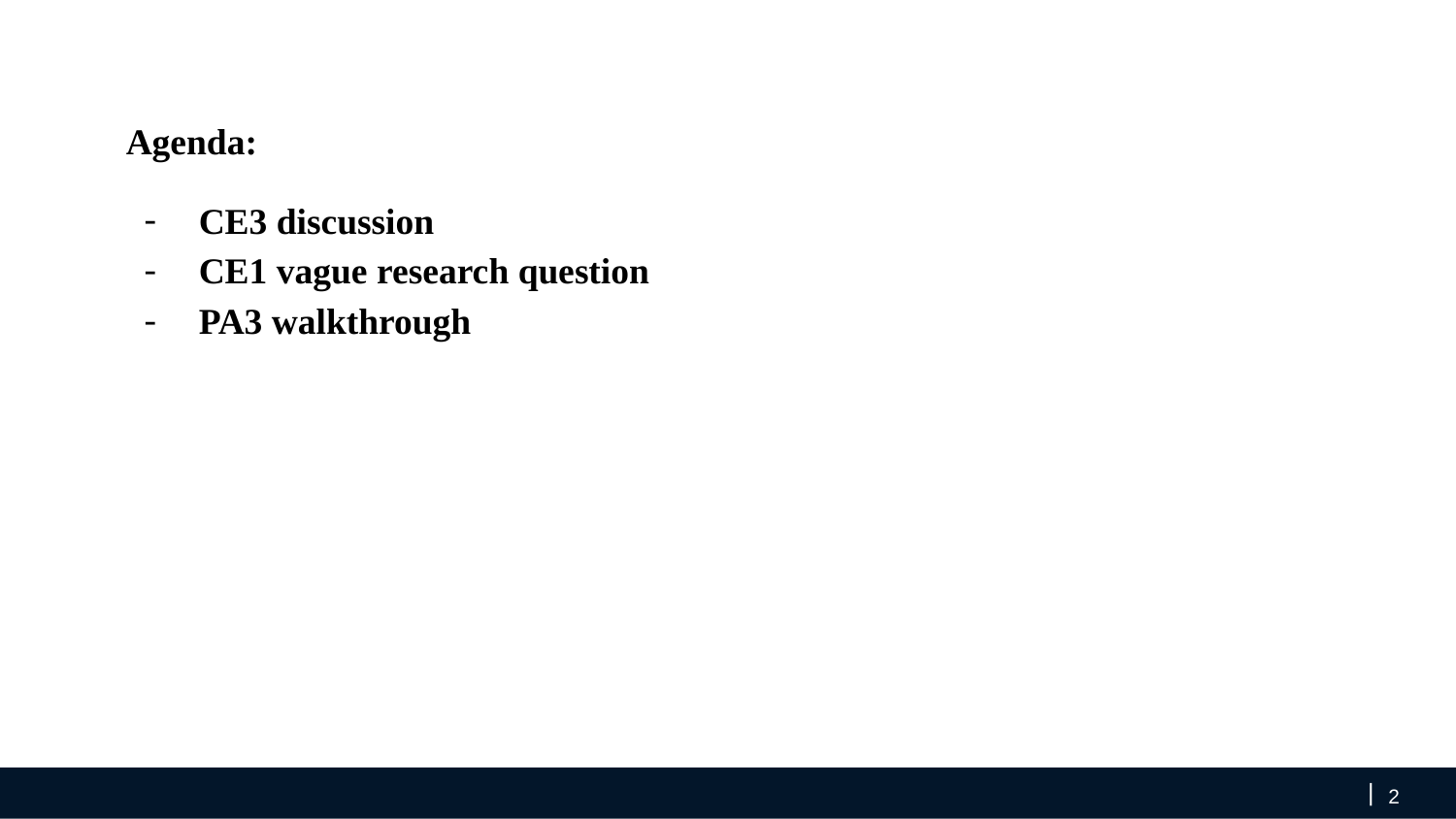

# Agenda:
CE3 discussion
CE1 vague research question
PA3 walkthrough
2